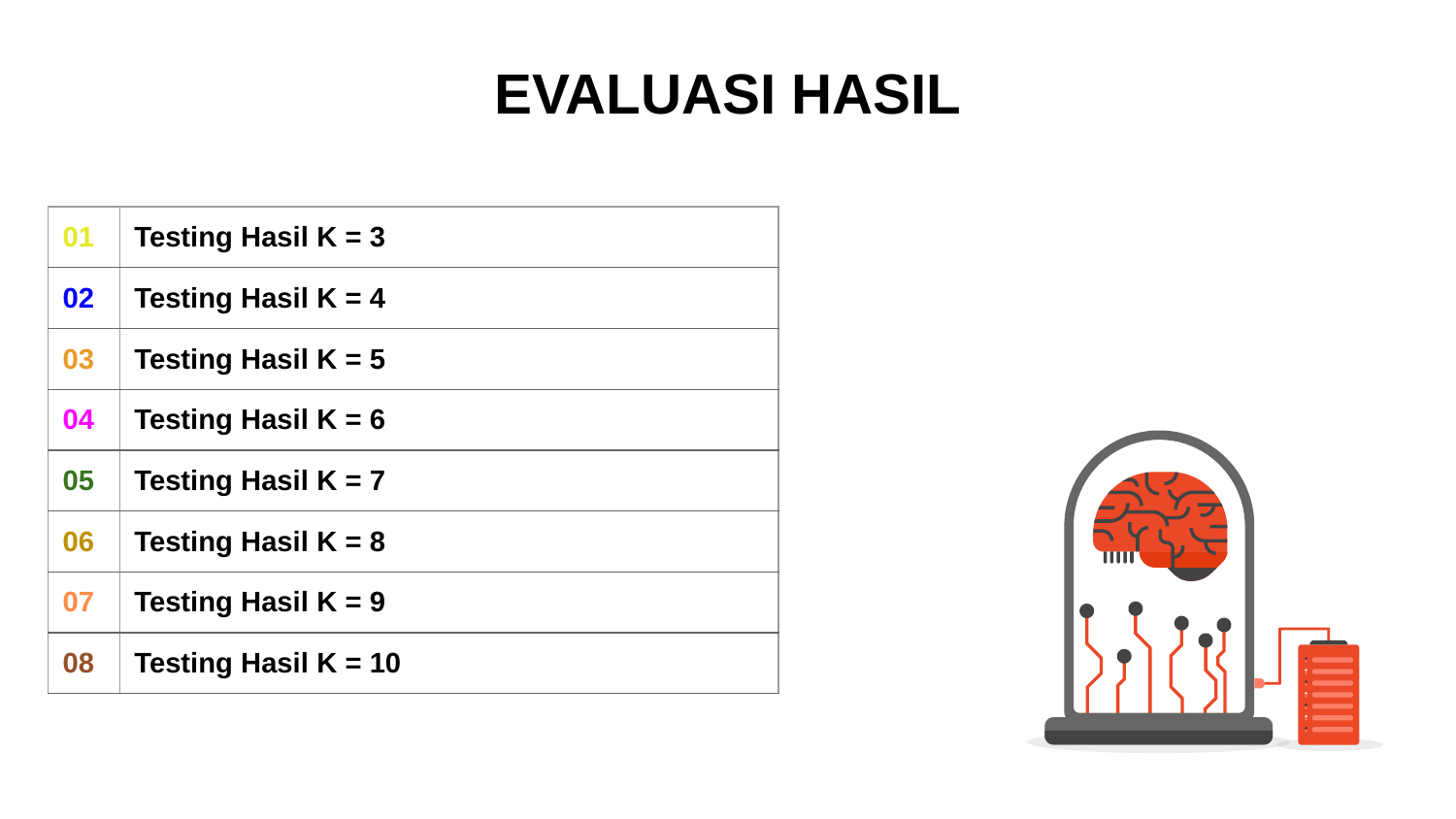

# EVALUASI HASIL
| 01 | Testing Hasil K = 3 |
| --- | --- |
| 02 | Testing Hasil K = 4 |
| 03 | Testing Hasil K = 5 |
| 04 | Testing Hasil K = 6 |
| 05 | Testing Hasil K = 7 |
| 06 | Testing Hasil K = 8 |
| 07 | Testing Hasil K = 9 |
| 08 | Testing Hasil K = 10 |